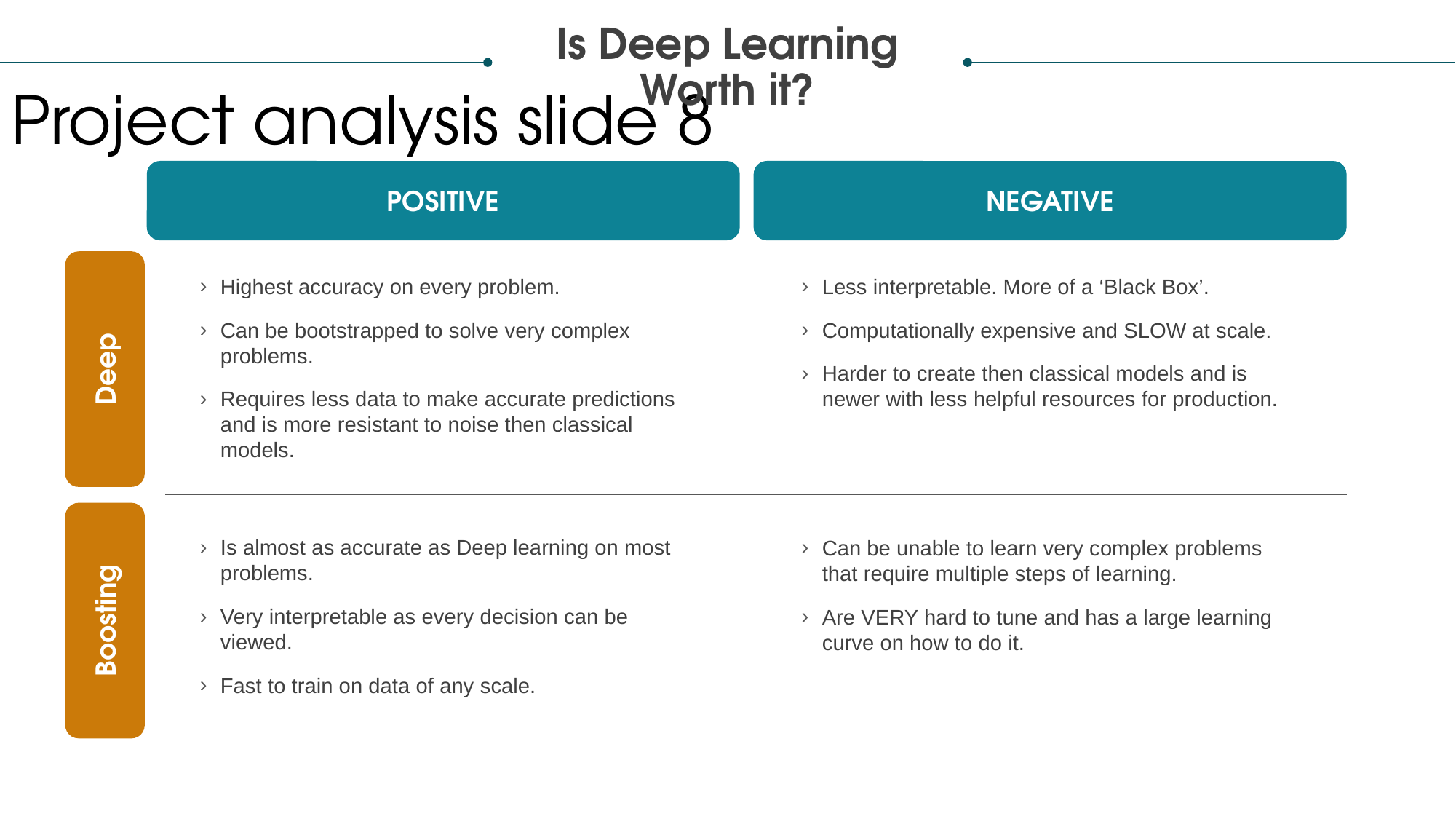

Is Deep Learning
Worth it?
Project analysis slide 8
POSITIVE
NEGATIVE
Highest accuracy on every problem.
Can be bootstrapped to solve very complex problems.
Requires less data to make accurate predictions and is more resistant to noise then classical models.
Less interpretable. More of a ‘Black Box’.
Computationally expensive and SLOW at scale.
Harder to create then classical models and is newer with less helpful resources for production.
Deep
Is almost as accurate as Deep learning on most problems.
Very interpretable as every decision can be viewed.
Fast to train on data of any scale.
Can be unable to learn very complex problems that require multiple steps of learning.
Are VERY hard to tune and has a large learning curve on how to do it.
Boosting